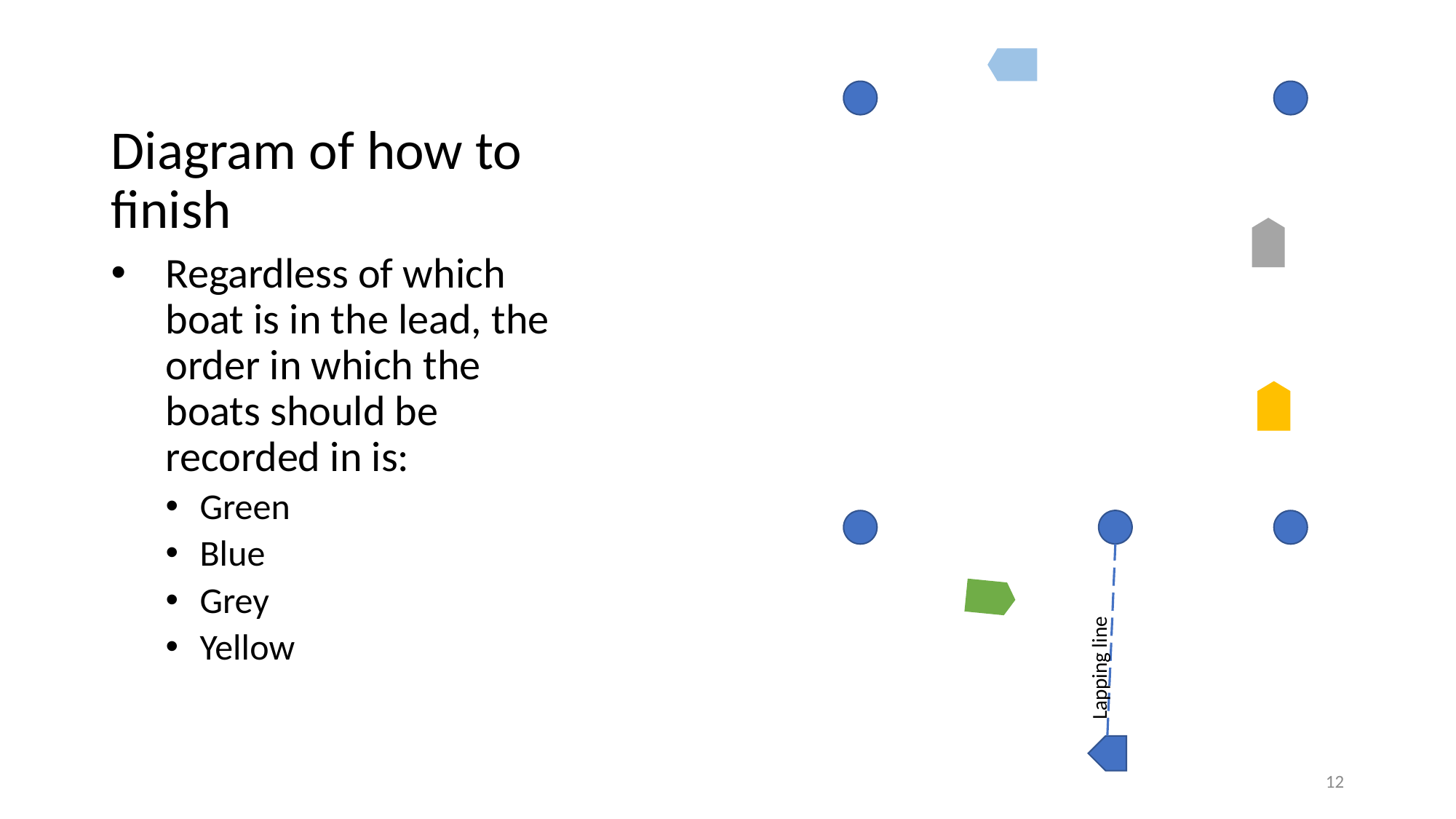

# Diagram of how to finish

Lapping line

Regardless of which boat is in the lead, the order in which the boats should be recorded in is:
Green
Blue
Grey
Yellow
12